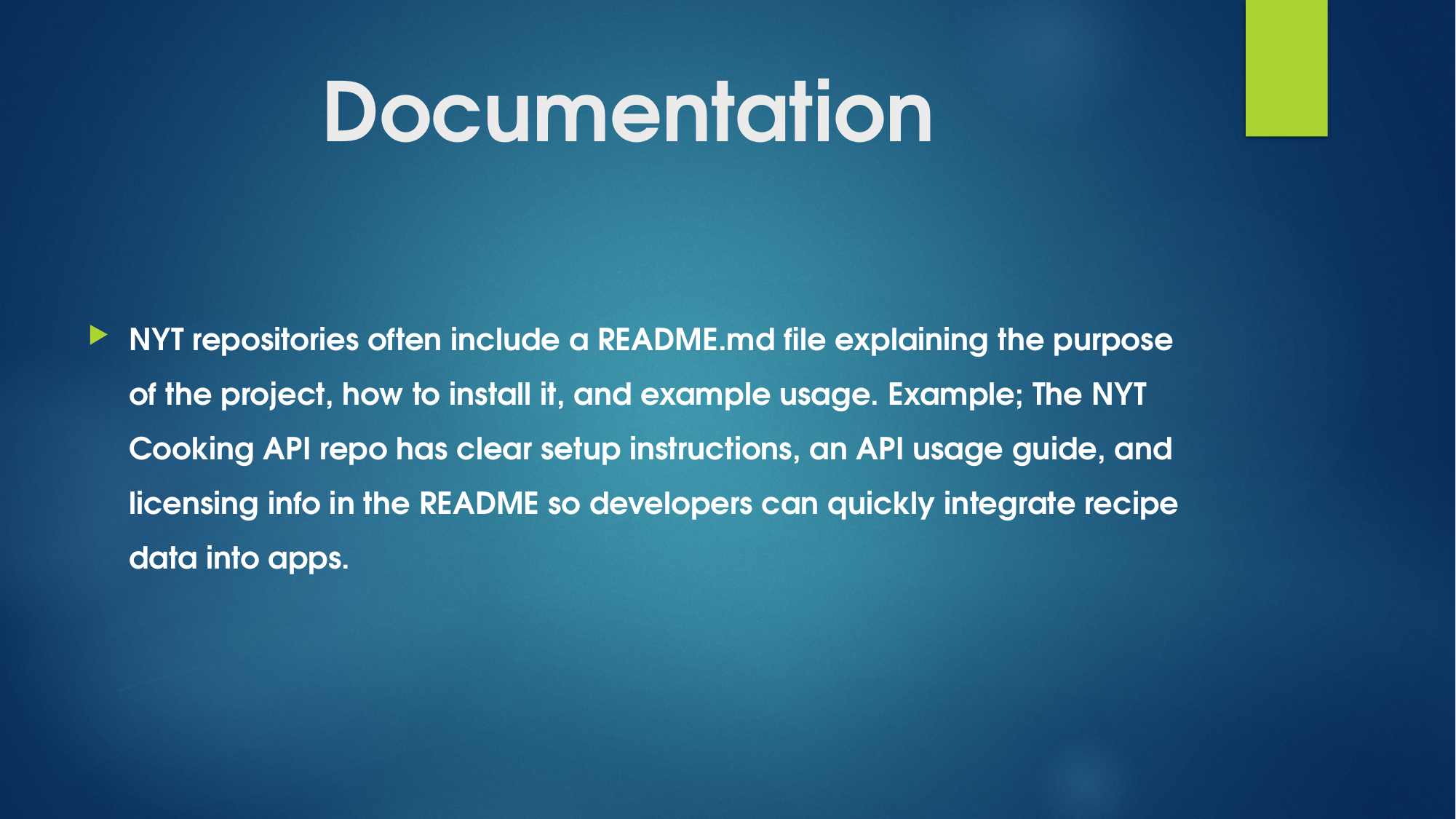

# Documentation

NYT repositories often include a README.md file explaining the purpose of the project, how to install it, and example usage. Example; The NYT Cooking API repo has clear setup instructions, an API usage guide, and licensing info in the README so developers can quickly integrate recipe data into apps.